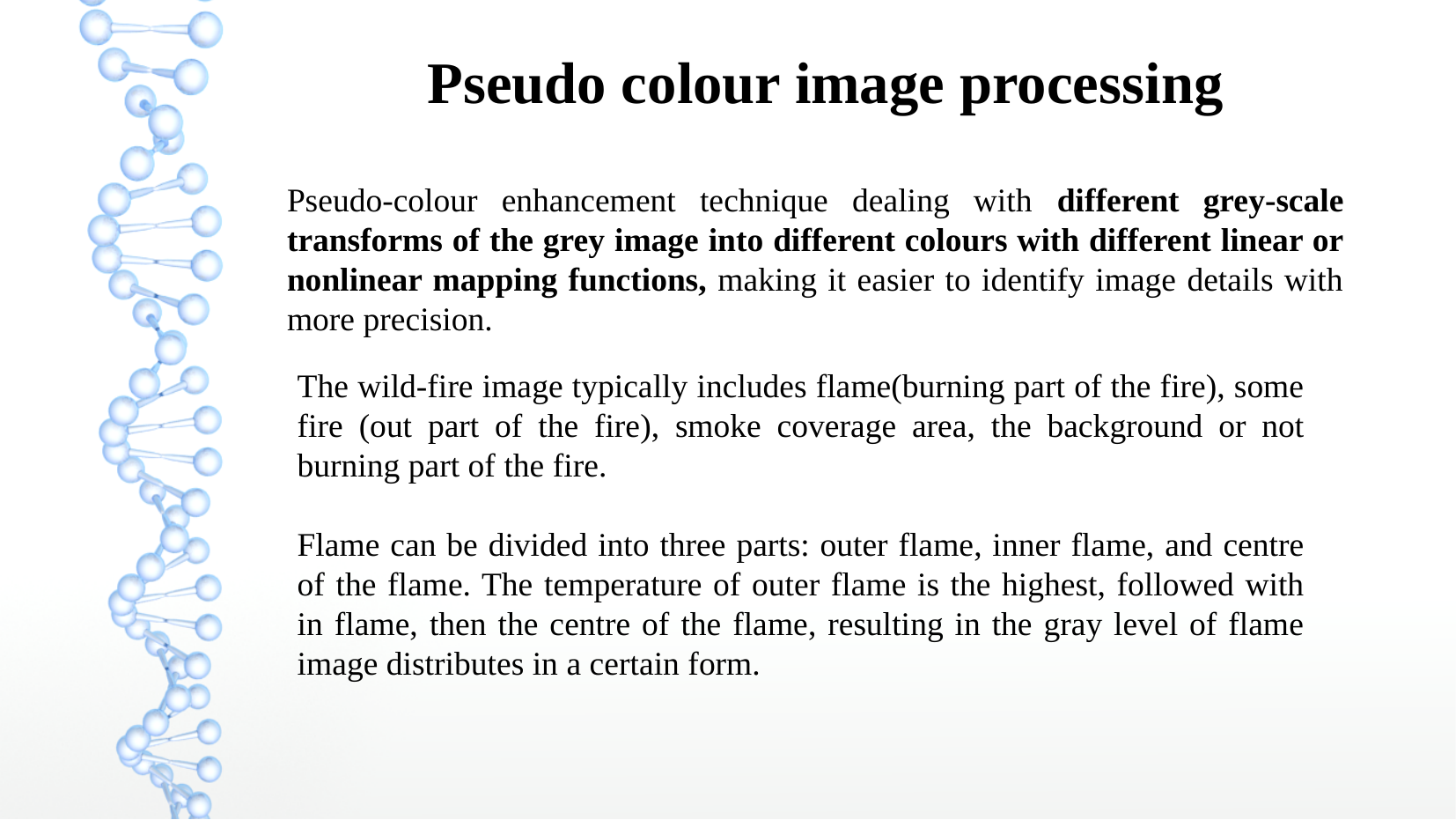

Pseudo colour image processing
Pseudo-colour enhancement technique dealing with different grey-scale transforms of the grey image into different colours with different linear or nonlinear mapping functions, making it easier to identify image details with more precision.
The wild-fire image typically includes flame(burning part of the fire), some fire (out part of the fire), smoke coverage area, the background or not burning part of the fire.

Flame can be divided into three parts: outer flame, inner flame, and centre of the flame. The temperature of outer flame is the highest, followed with in flame, then the centre of the flame, resulting in the gray level of flame image distributes in a certain form.